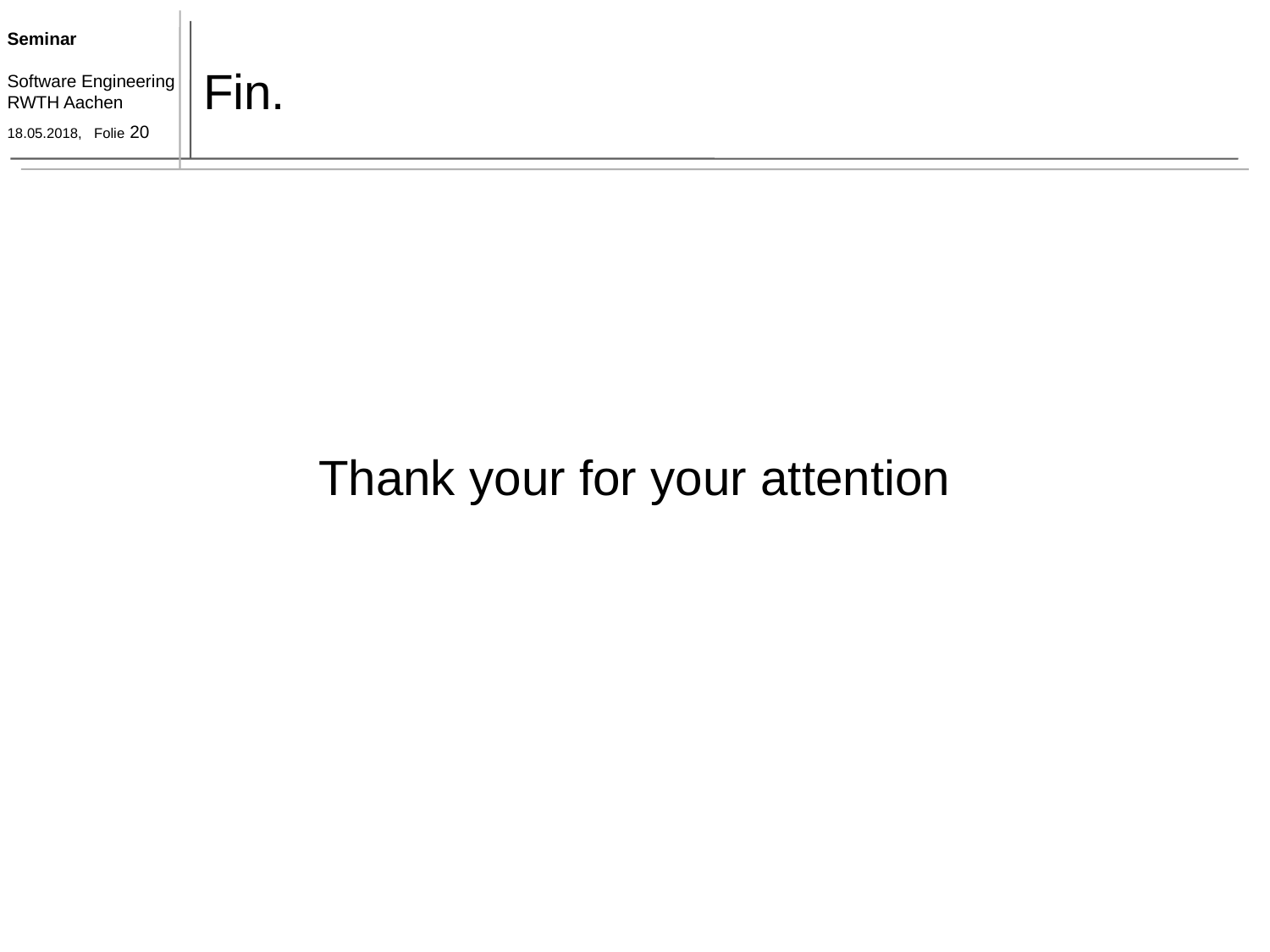

# Fin.
Thank your for your attention